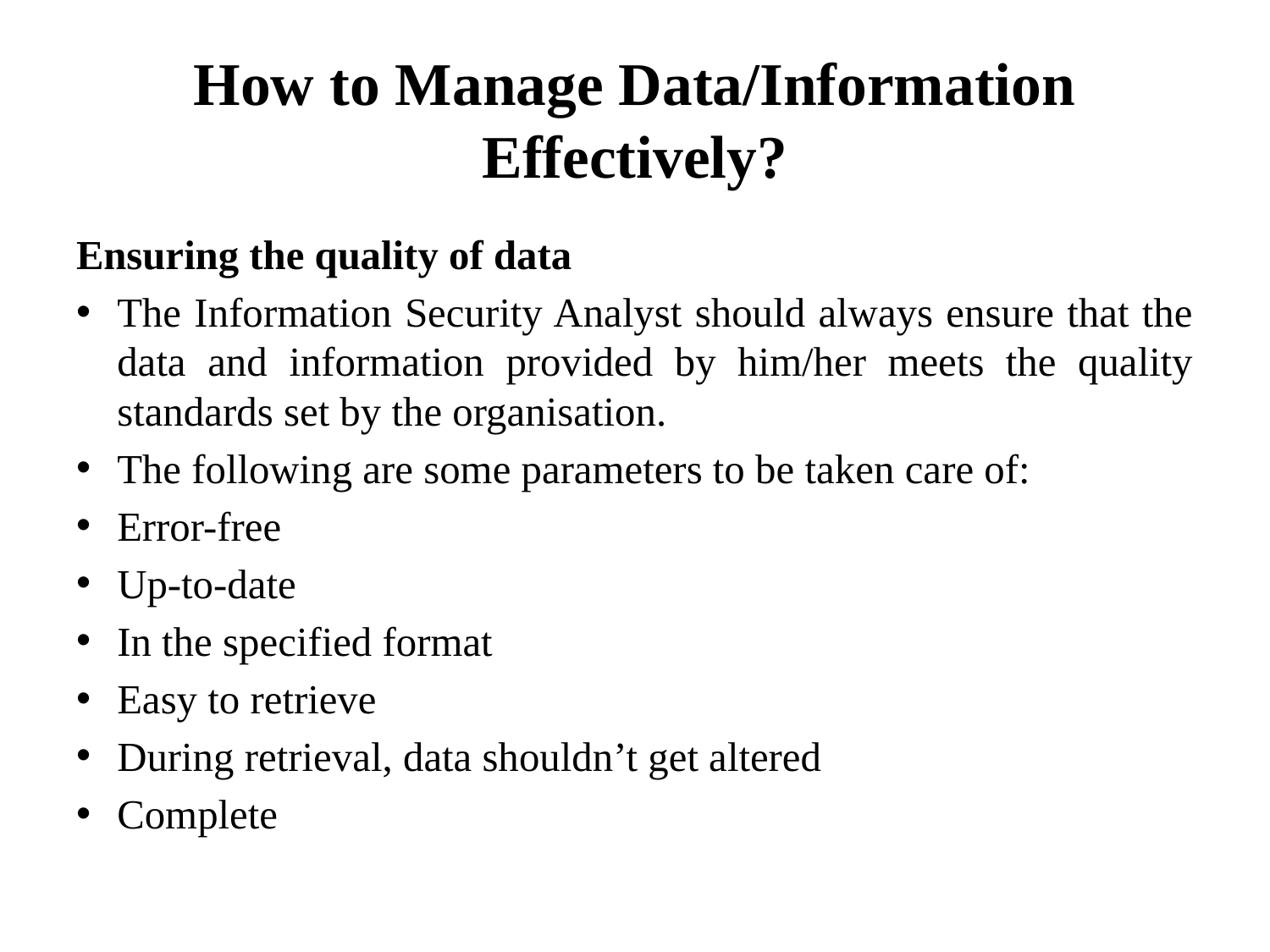

# How to Manage Data/Information Effectively?
Ensuring the quality of data
The Information Security Analyst should always ensure that the data and information provided by him/her meets the quality standards set by the organisation.
The following are some parameters to be taken care of:
Error-free
Up-to-date
In the specified format
Easy to retrieve
During retrieval, data shouldn’t get altered
Complete